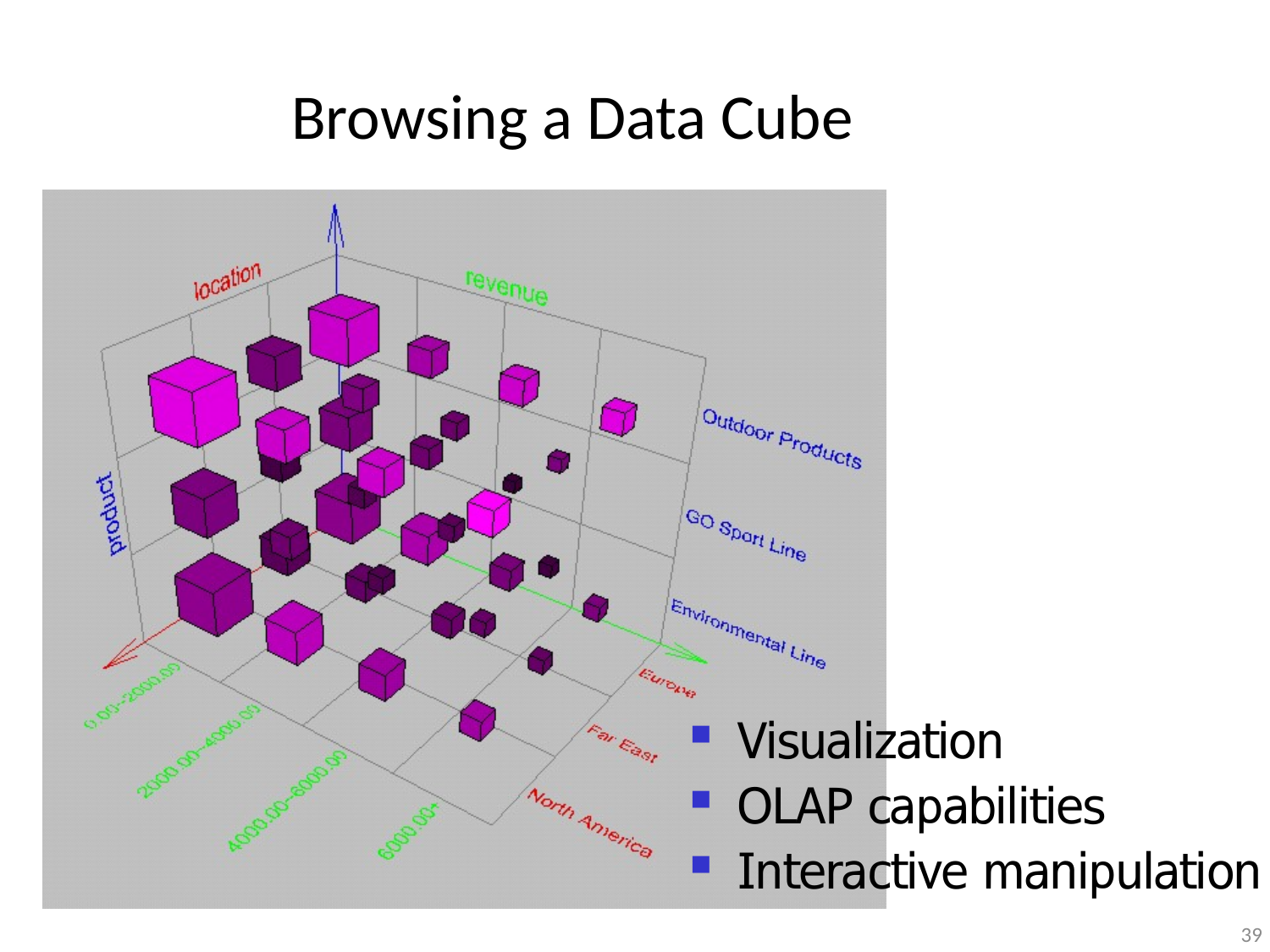

# Browsing a Data Cube

Visualization
OLAP capabilities
Interactive manipulation
39